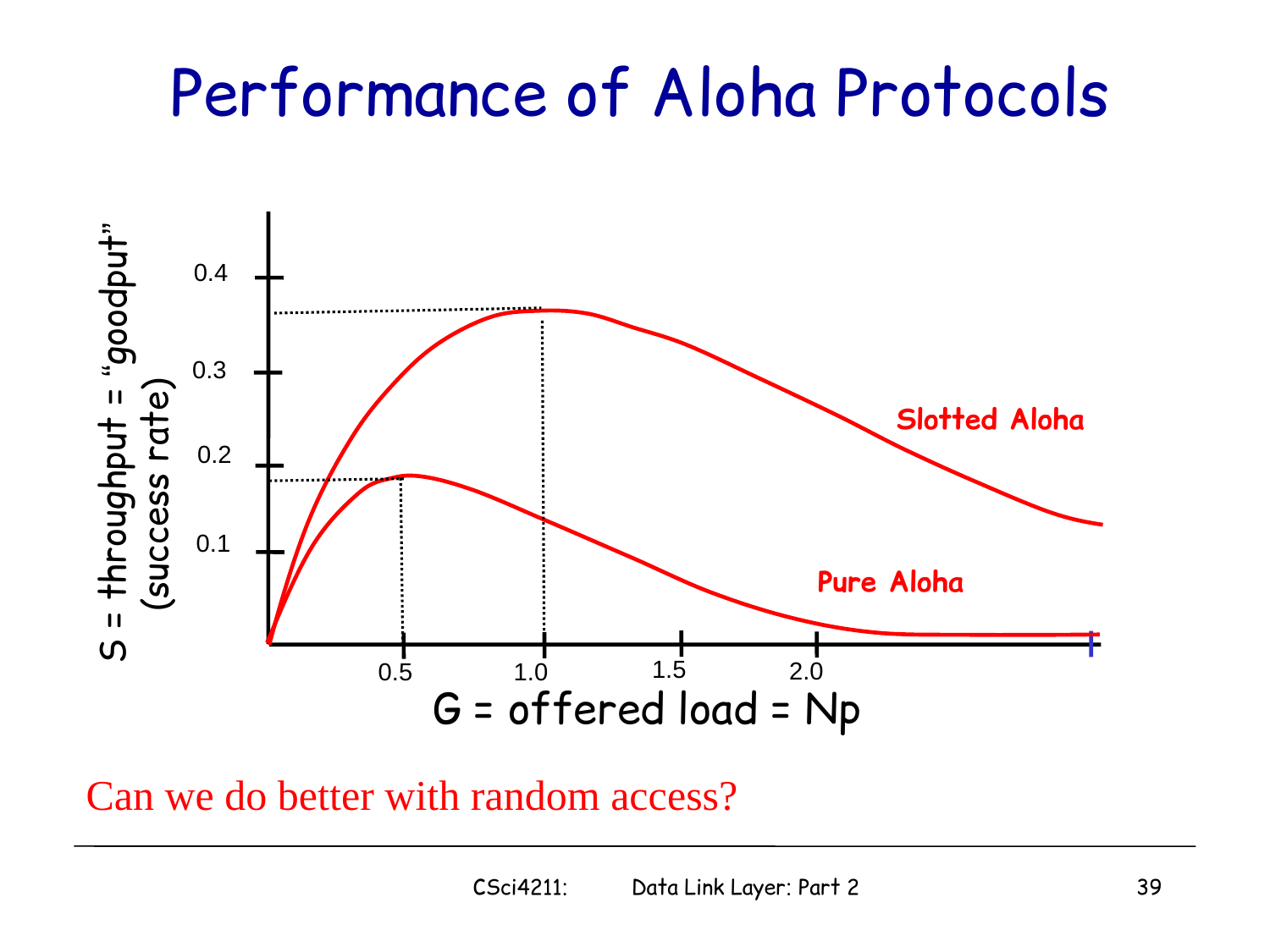

# Performance of Aloha Protocols

0.4

0.3

Slotted Aloha
0.2

0.1

Pure Aloha

1.5
2.0
0.5
1.0
G = offered load = Np
S = throughput = “goodput”
     (success rate)
Can we do better with random access?
CSci4211:          Data Link Layer: Part 2
39